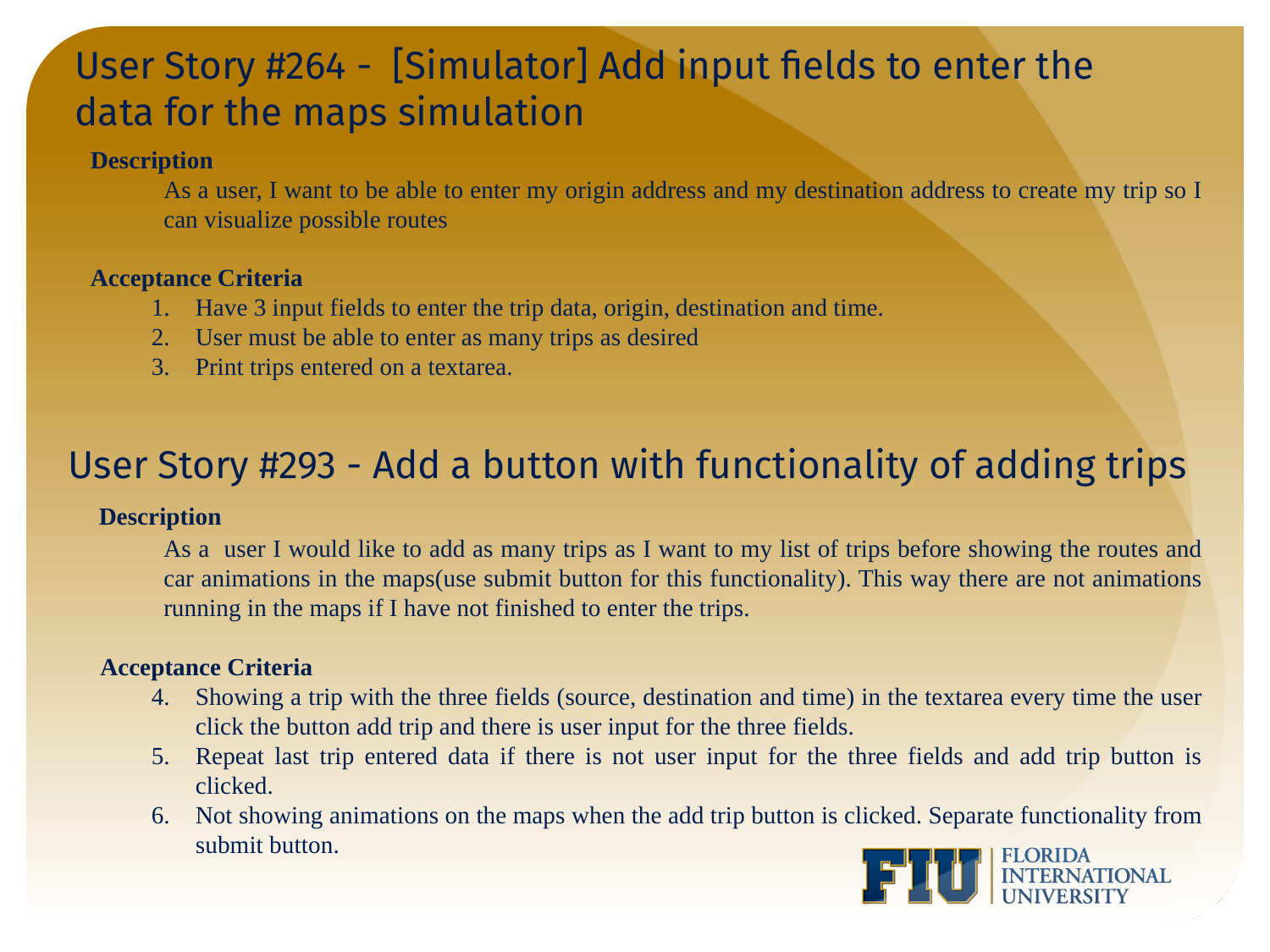

# User Story #264 -  [Simulator] Add input fields to enter the data for the maps simulation

Description
As a user, I want to be able to enter my origin address and my destination address to create my trip so I can visualize possible routes

Acceptance Criteria
Have 3 input fields to enter the trip data, origin, destination and time.
User must be able to enter as many trips as desired
Print trips entered on a textarea.

User Story #293 - Add a button with functionality of adding trips
   Description
As a  user I would like to add as many trips as I want to my list of trips before showing the routes and car animations in the maps(use submit button for this functionality). This way there are not animations running in the maps if I have not finished to enter the trips.

Acceptance Criteria
Showing a trip with the three fields (source, destination and time) in the textarea every time the user click the button add trip and there is user input for the three fields.
Repeat last trip entered data if there is not user input for the three fields and add trip button is clicked.
Not showing animations on the maps when the add trip button is clicked. Separate functionality from submit button.